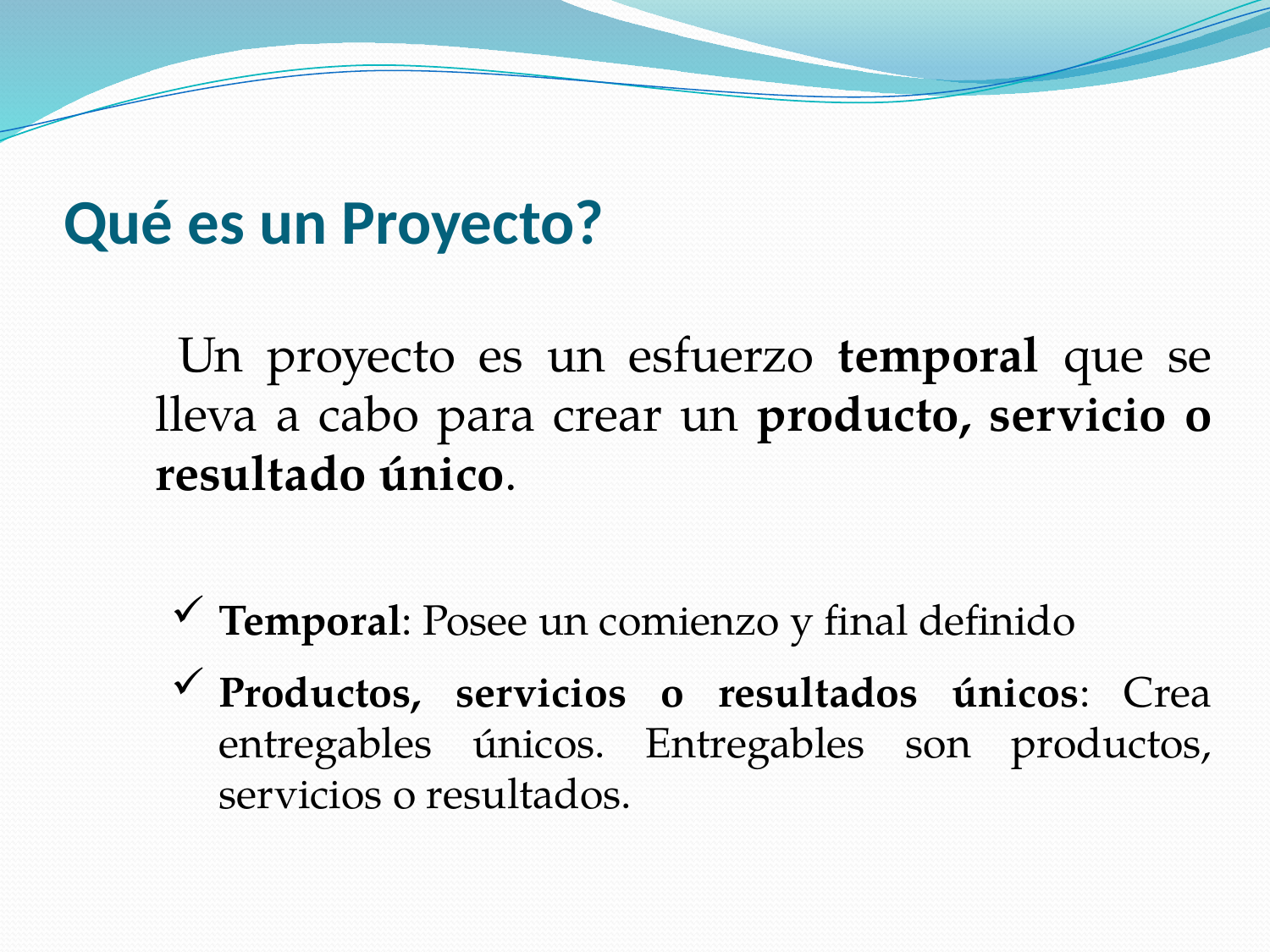

# Qué es un Proyecto?
   Un proyecto es un esfuerzo temporal que se lleva a cabo para crear un producto, servicio o resultado único.

Temporal: Posee un comienzo y final definido
Productos, servicios o resultados únicos: Crea entregables únicos. Entregables son productos, servicios o resultados.